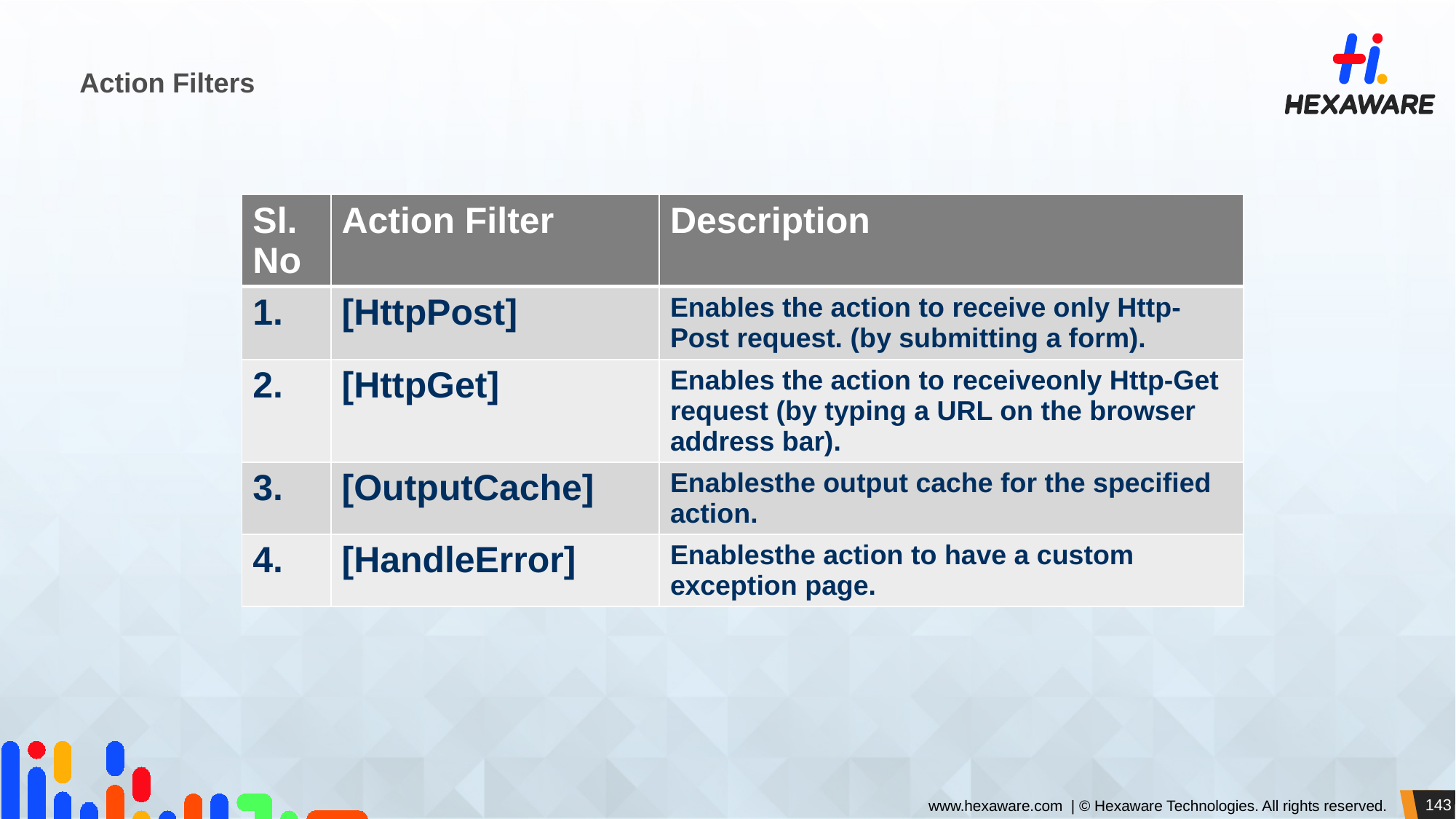

# Action Filters
| Sl.No | Action Filter | Description |
| --- | --- | --- |
| 1. | [HttpPost] | Enables the action to receive only Http-Post request. (by submitting a form). |
| 2. | [HttpGet] | Enables the action to receiveonly Http-Get request (by typing a URL on the browser address bar). |
| 3. | [OutputCache] | Enablesthe output cache for the specified action. |
| 4. | [HandleError] | Enablesthe action to have a custom exception page. |